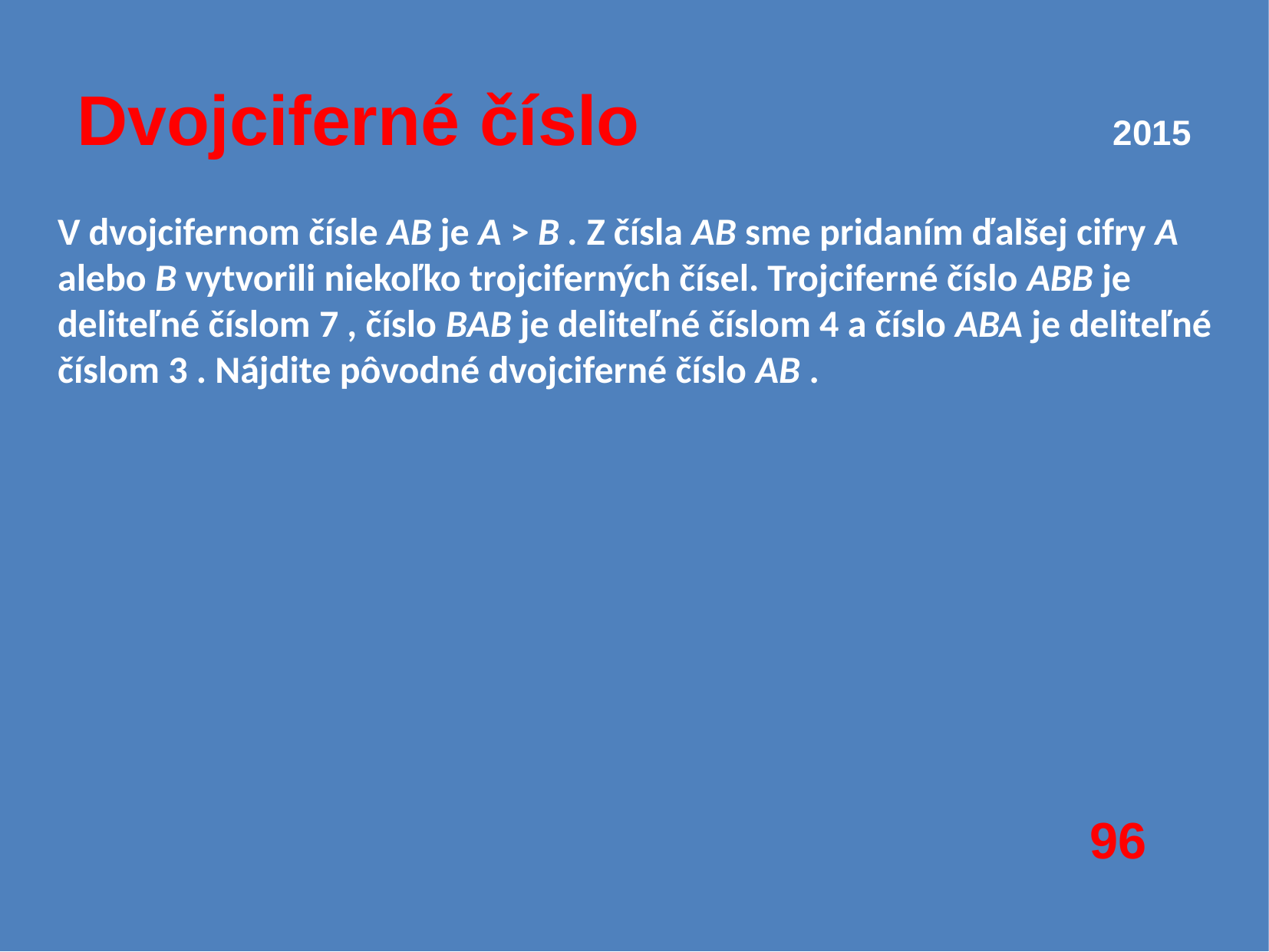

# Dvojciferné číslo					2015
V dvojcifernom čísle AB je A > B . Z čísla AB sme pridaním ďalšej cifry A alebo B vytvorili niekoľko trojciferných čísel. Trojciferné číslo ABB je deliteľné číslom 7 , číslo BAB je deliteľné číslom 4 a číslo ABA je deliteľné číslom 3 . Nájdite pôvodné dvojciferné číslo AB .
96